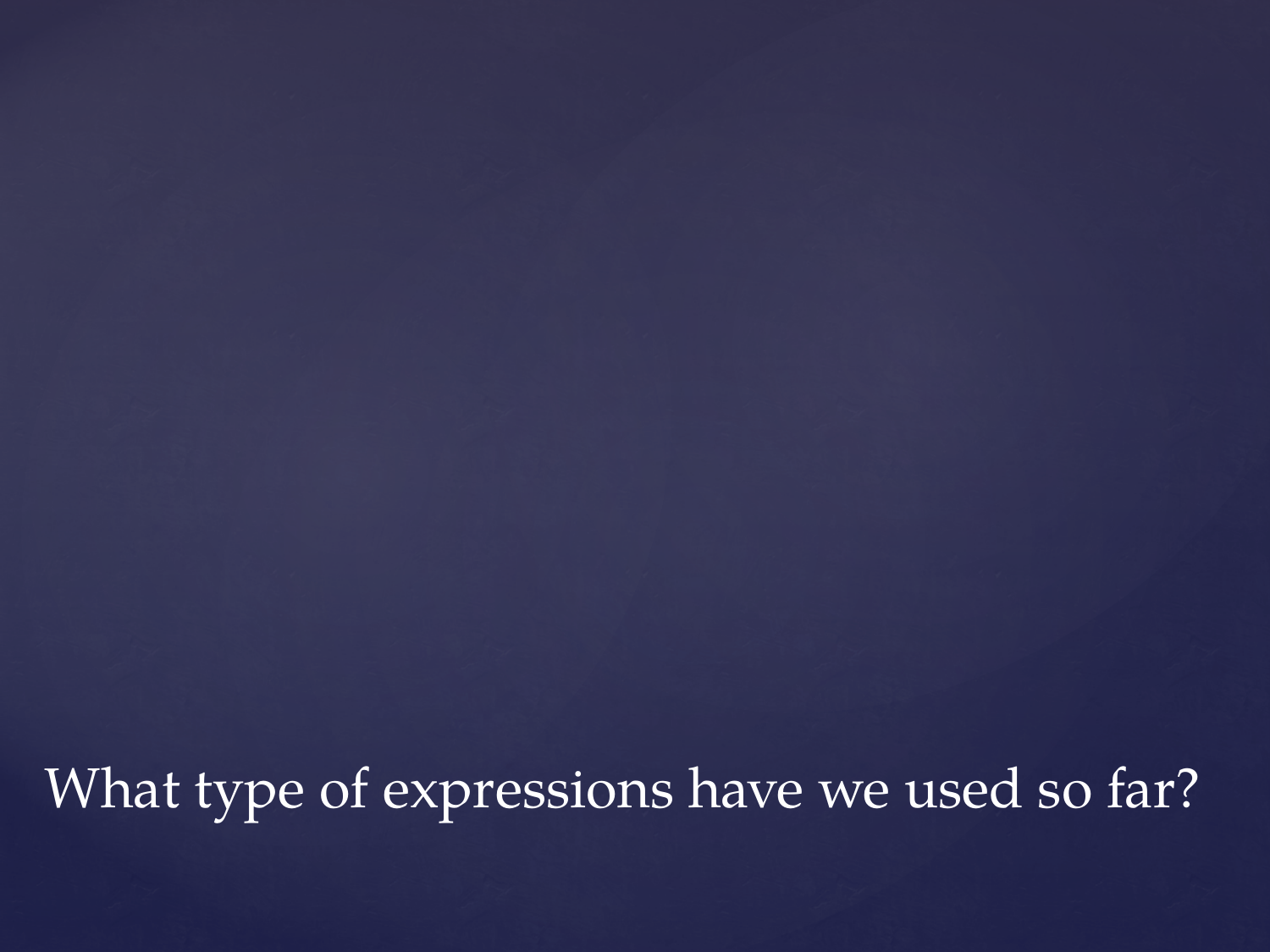

# What type of expressions have we used so far?